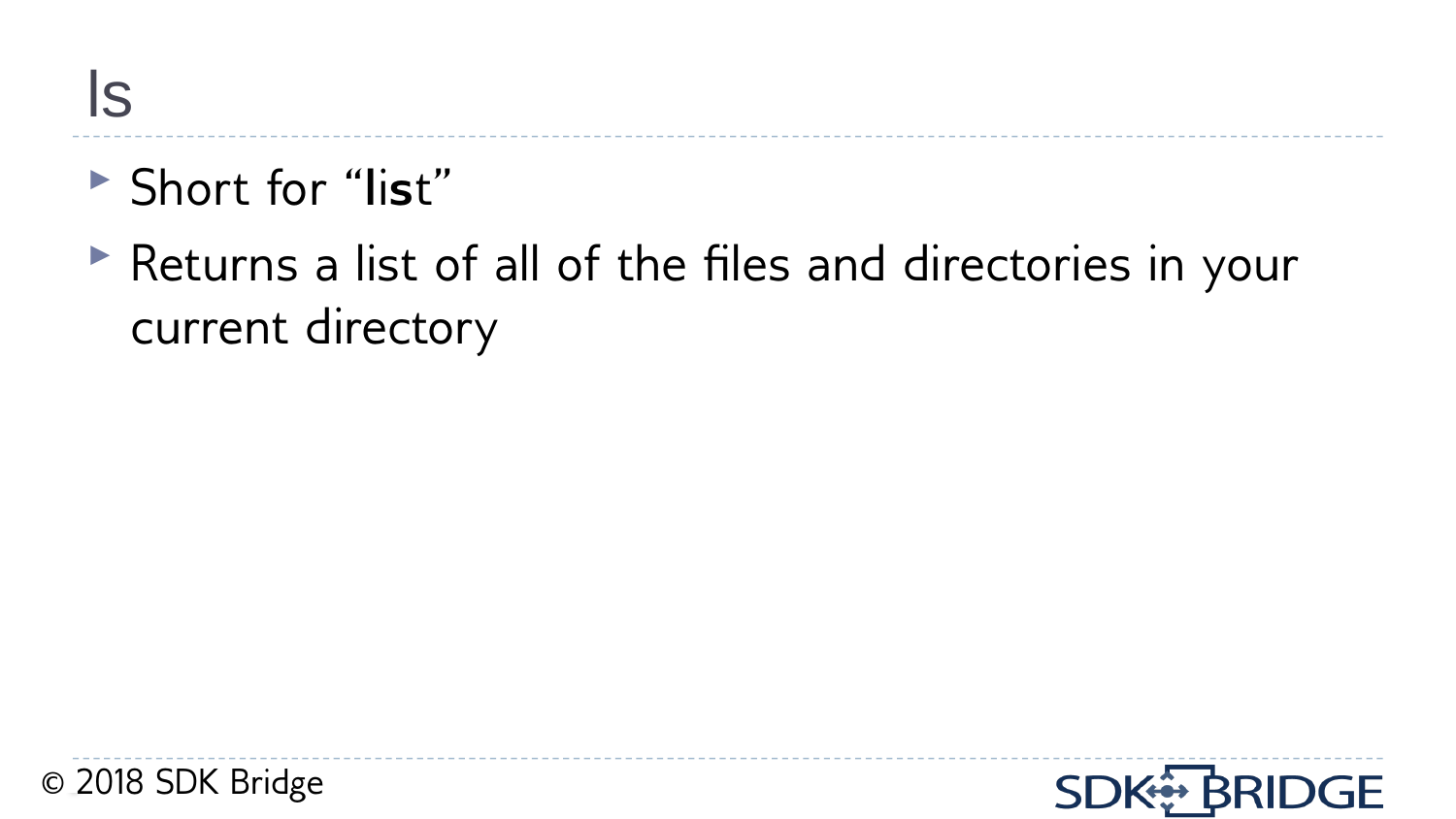

# ls
Short for “list”
Returns a list of all of the files and directories in your current directory